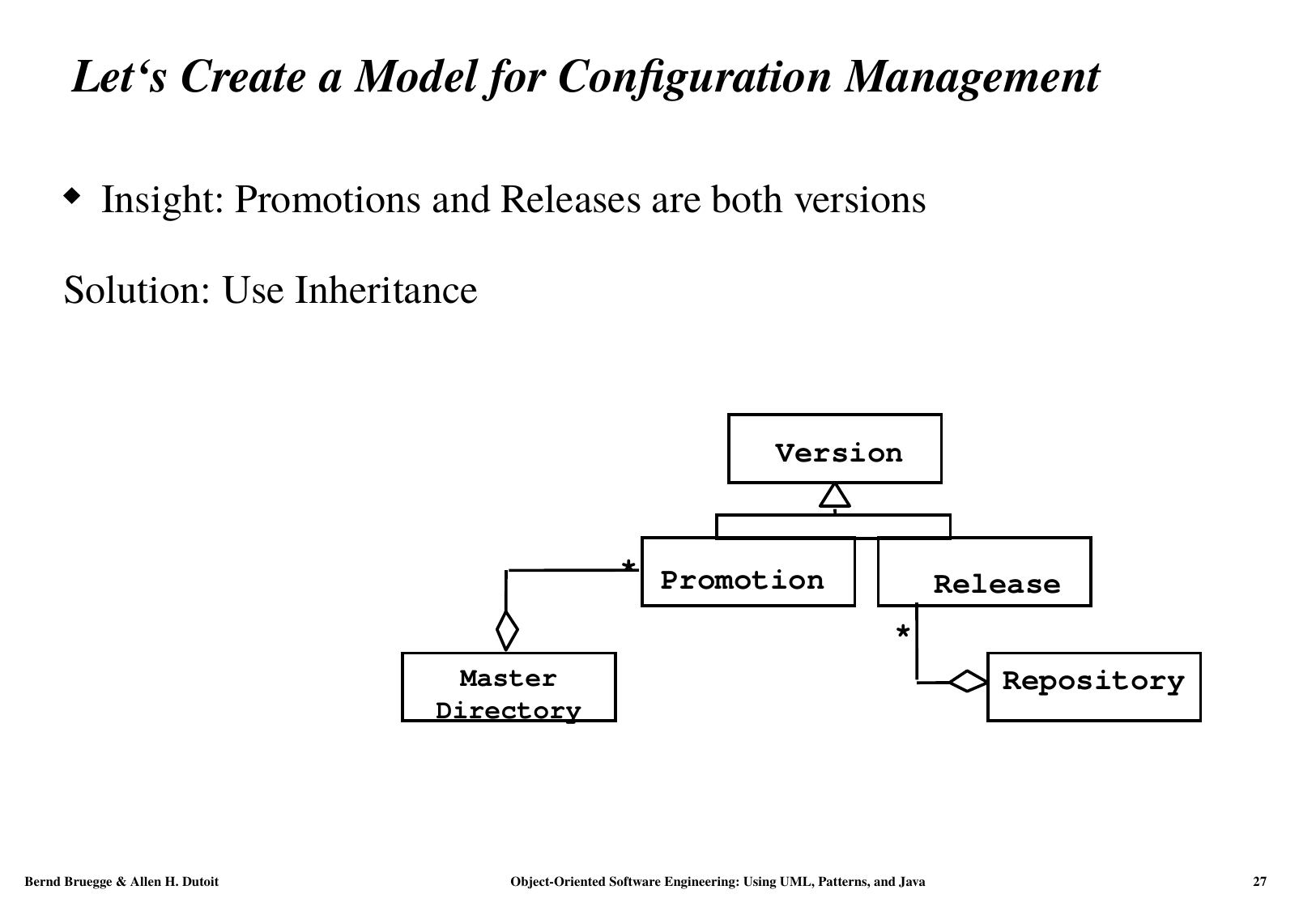

# Let‘s Create a Model for Configuration Management
Insight: Promotions and Releases are both versions
Solution: Use Inheritance

Version

*
Promotion
Release

*

Master Directory

Repository